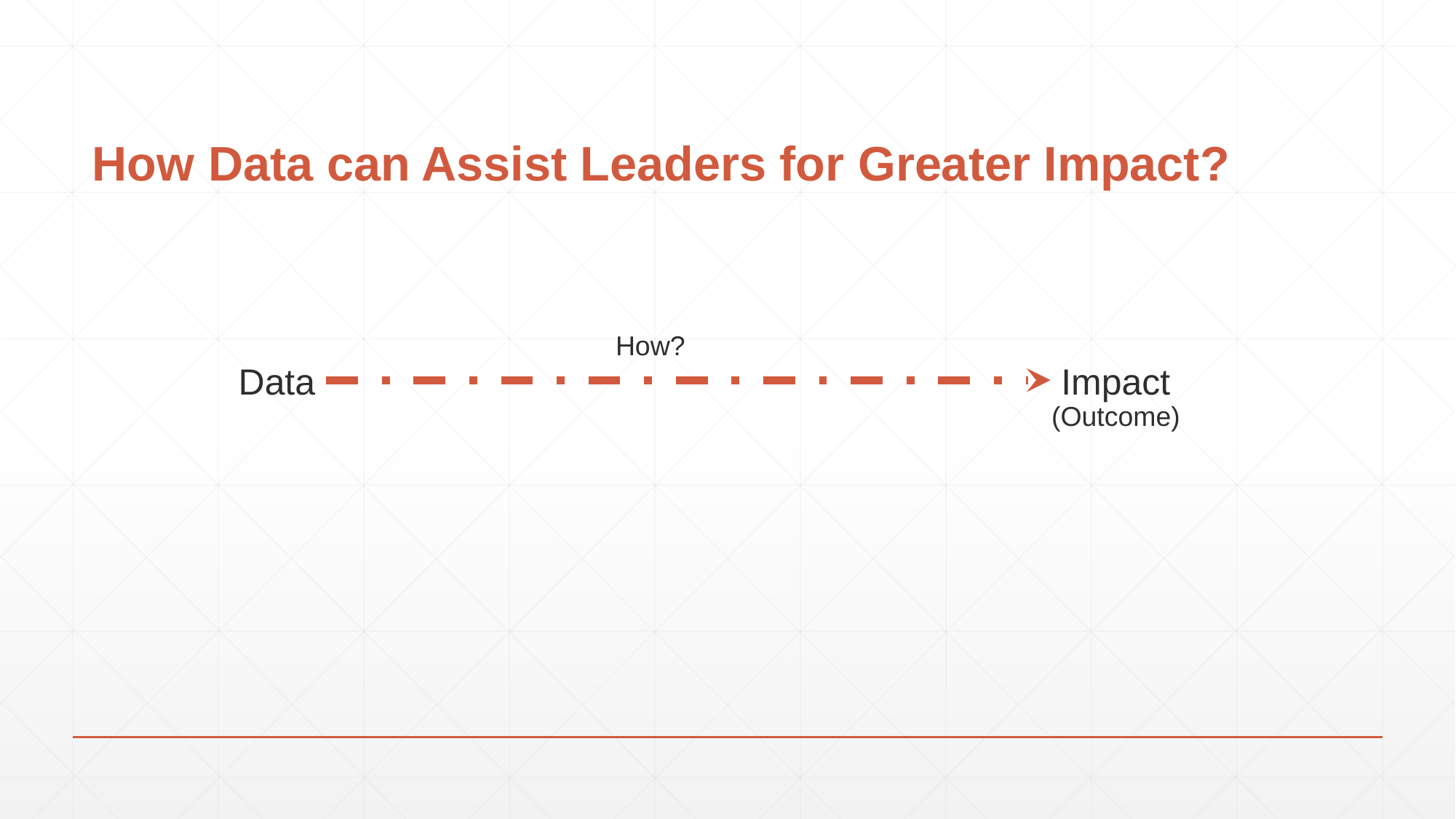

# How Data can Assist Leaders for Greater Impact?
How?
Data
Impact
(Outcome)